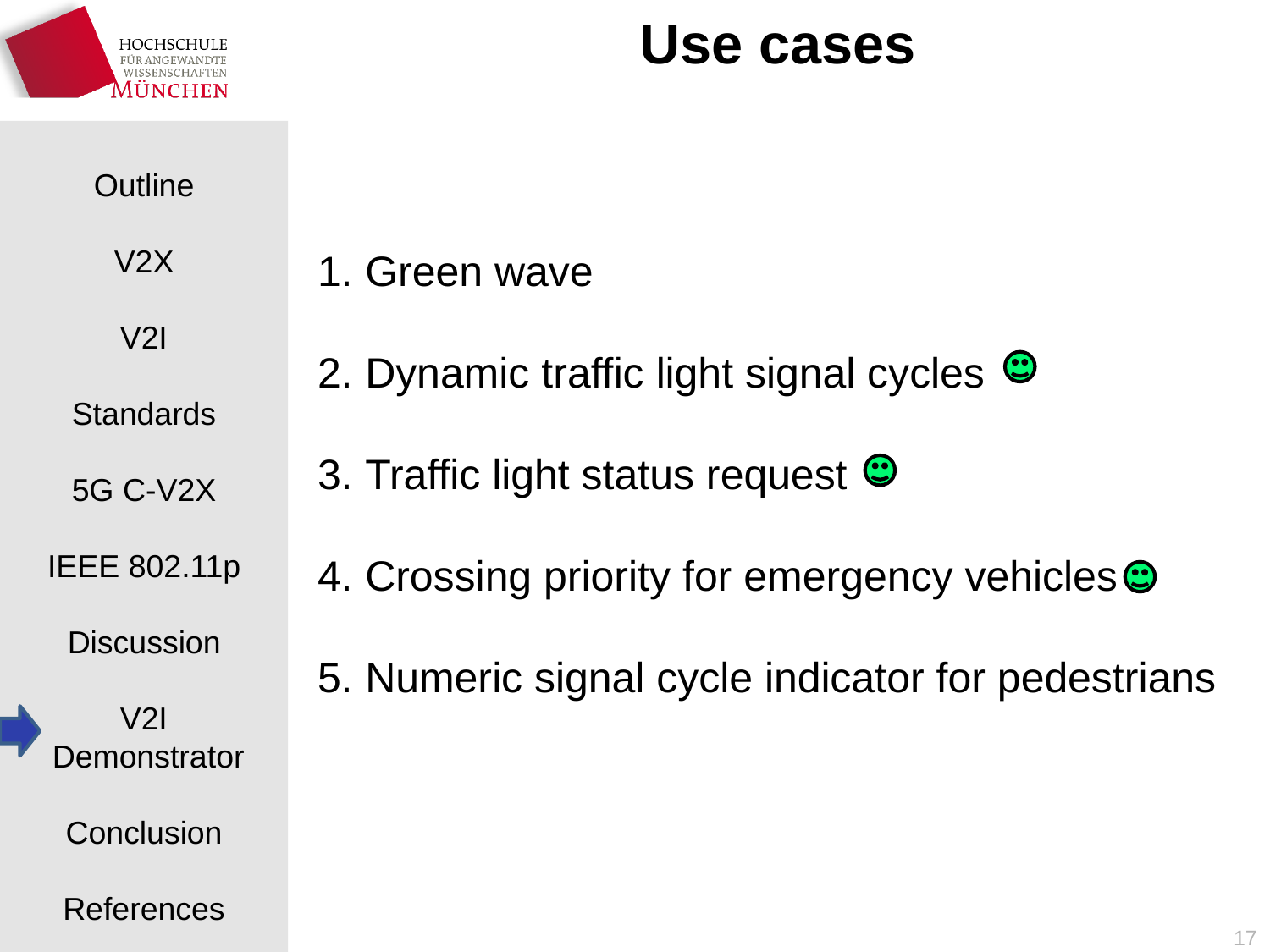

# Use cases

Green wave

Dynamic traffic light signal cycles

Traffic light status request

Crossing priority for emergency vehicles

Numeric signal cycle indicator for pedestrians

17